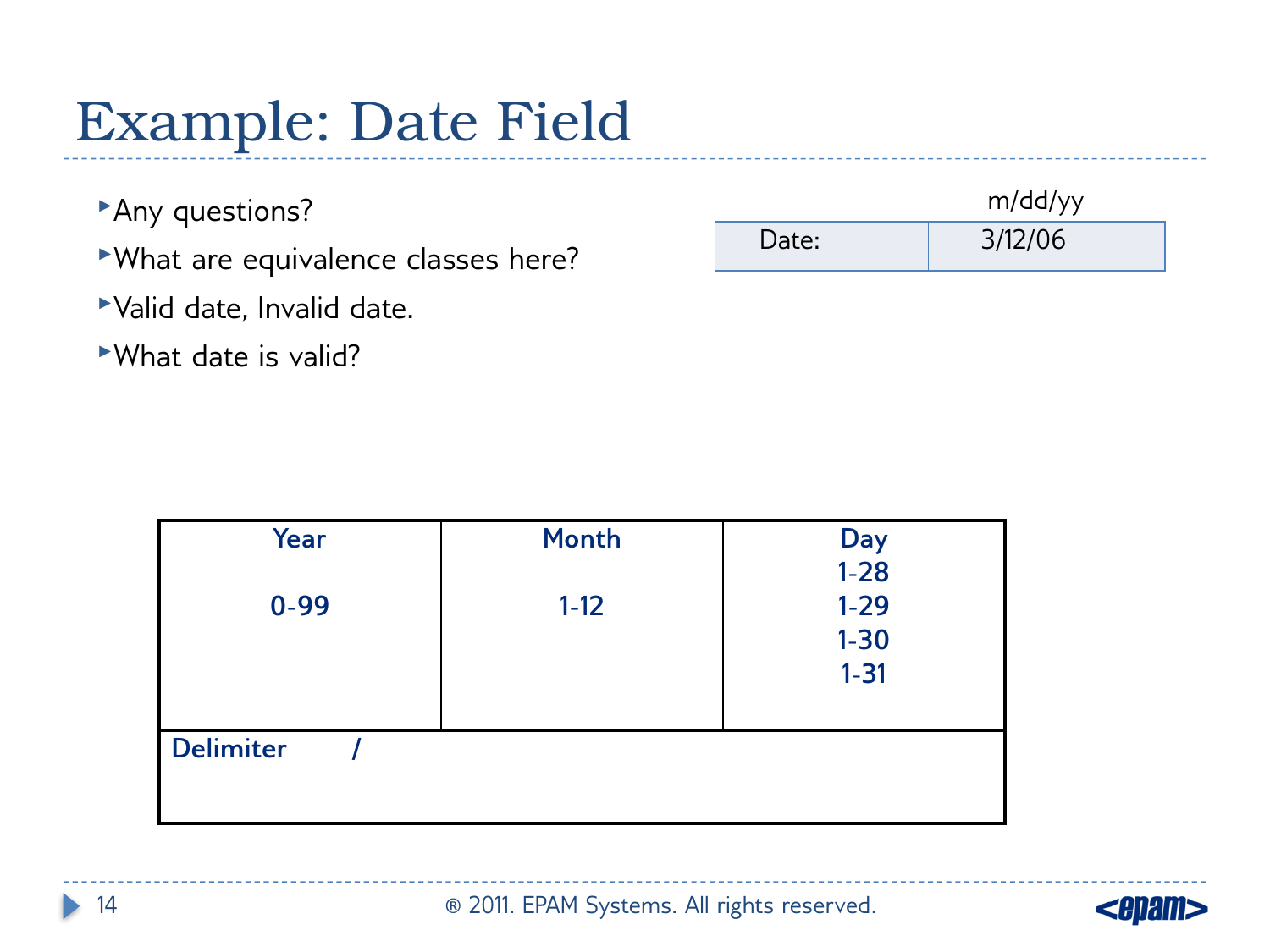

# Example: Date Field
m/dd/yy
Any questions?
What are equivalence classes here?
Valid date, Invalid date.
What date is valid?

| Date: | 3/12/06 |
| --- | --- |
| Year 0-99 | Month 1-12 | Day 1-28 1-29 1-30 1-31 |
| --- | --- | --- |
| Delimiter / |  |  |
14
® 2011. EPAM Systems. All rights reserved.